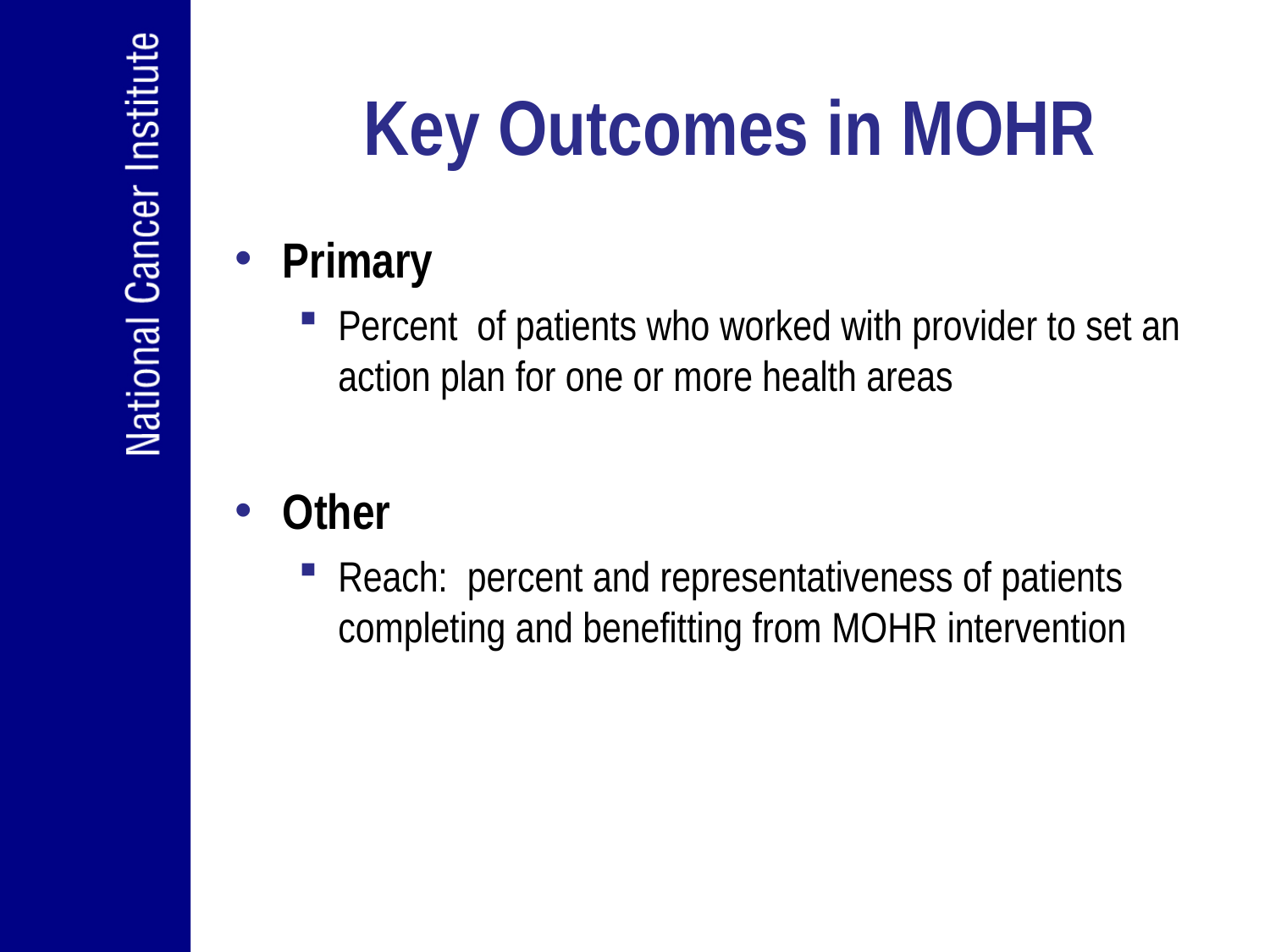

# Key Outcomes in MOHR
Primary
Percent  of patients who worked with provider to set an action plan for one or more health areas

Other
Reach:  percent and representativeness of patients completing and benefitting from MOHR intervention